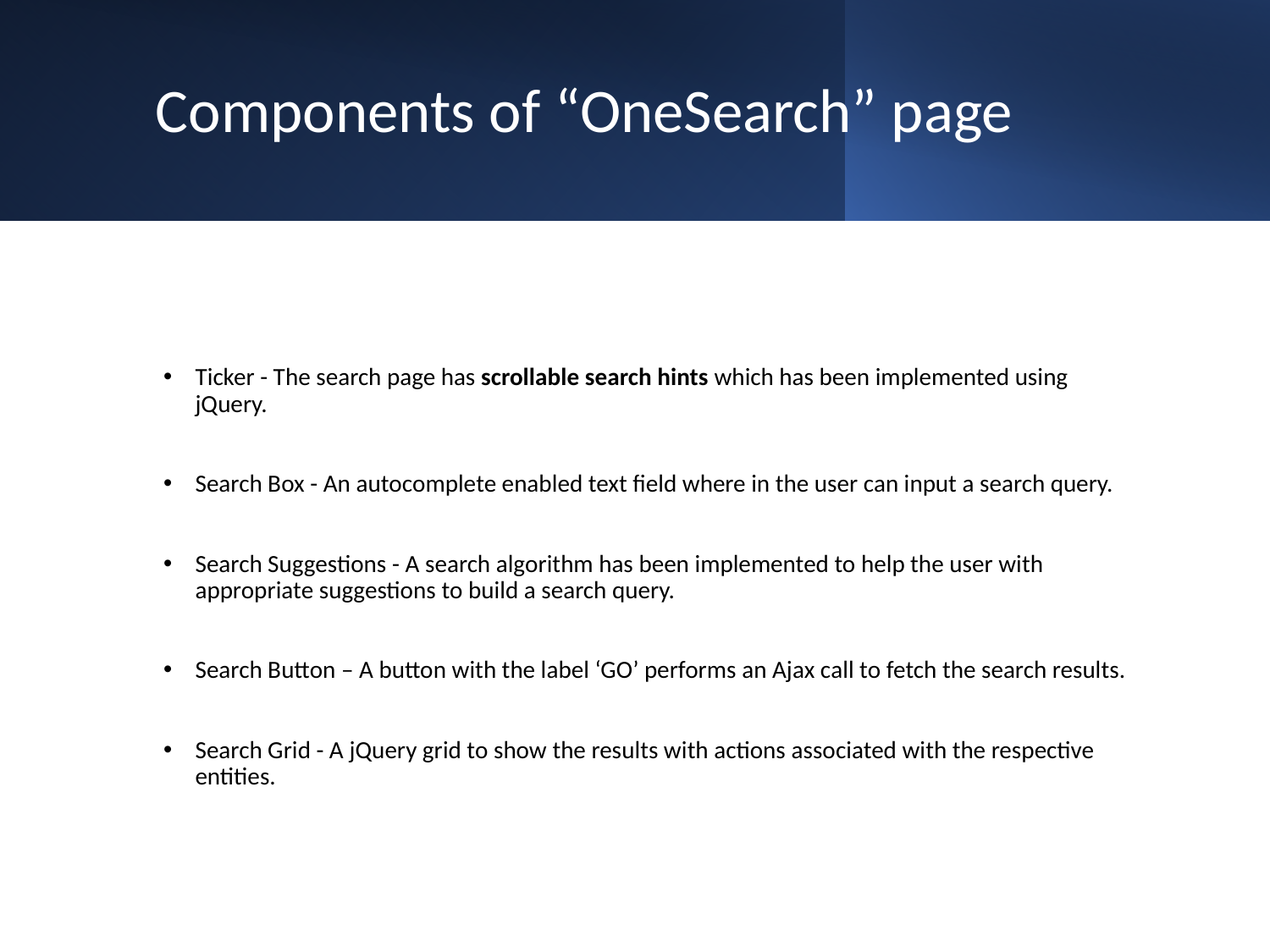

# Components of “OneSearch” page
Ticker - The search page has scrollable search hints which has been implemented using jQuery.

Search Box - An autocomplete enabled text field where in the user can input a search query.

Search Suggestions - A search algorithm has been implemented to help the user with appropriate suggestions to build a search query.

Search Button – A button with the label ‘GO’ performs an Ajax call to fetch the search results.

Search Grid - A jQuery grid to show the results with actions associated with the respective entities.